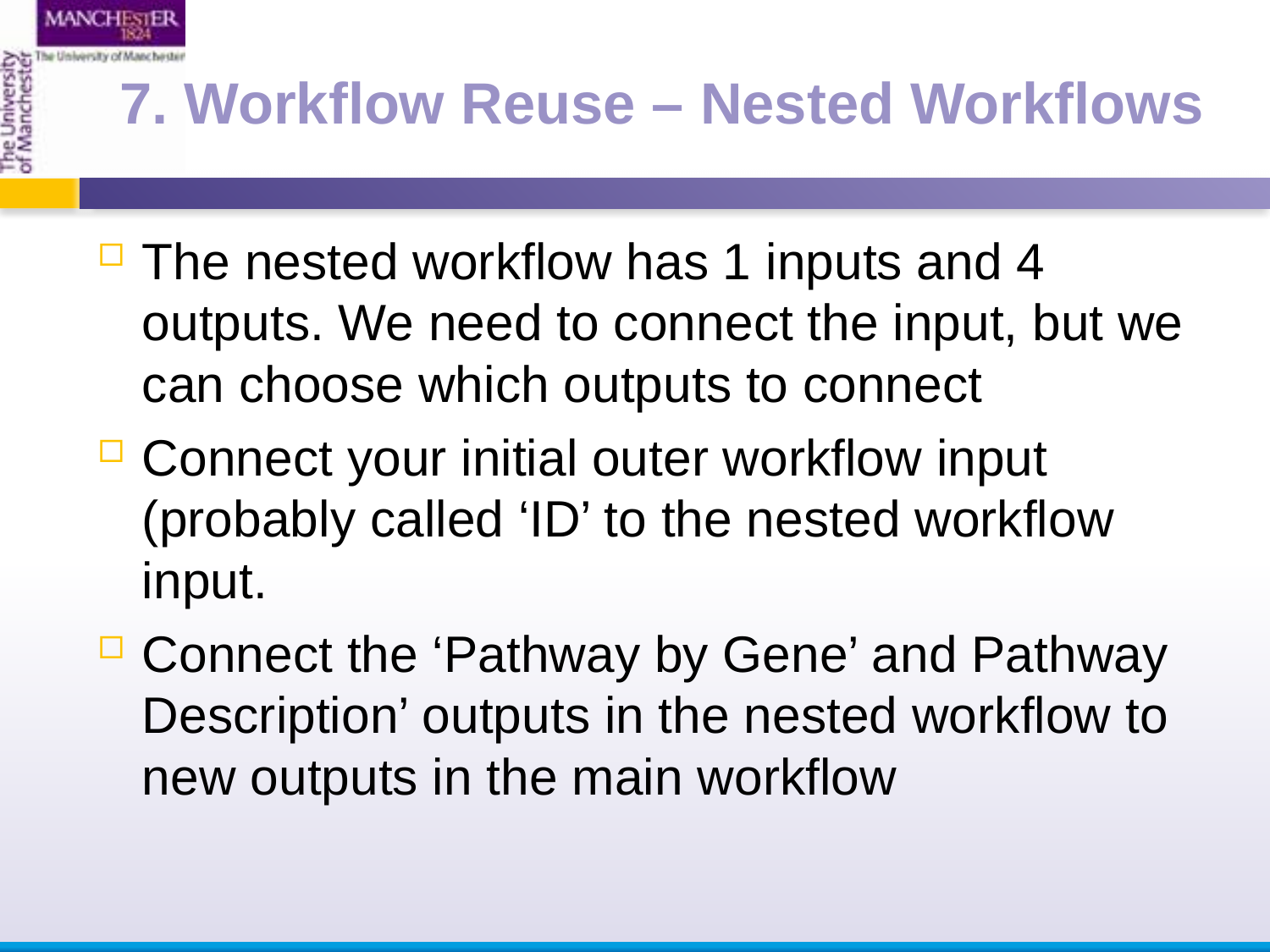

7. Workflow Reuse – Nested Workflows
The nested workflow has 1 inputs and 4 outputs. We need to connect the input, but we can choose which outputs to connect
Connect your initial outer workflow input (probably called ‘ID’ to the nested workflow input.
Connect the ‘Pathway by Gene’ and Pathway Description’ outputs in the nested workflow to new outputs in the main workflow